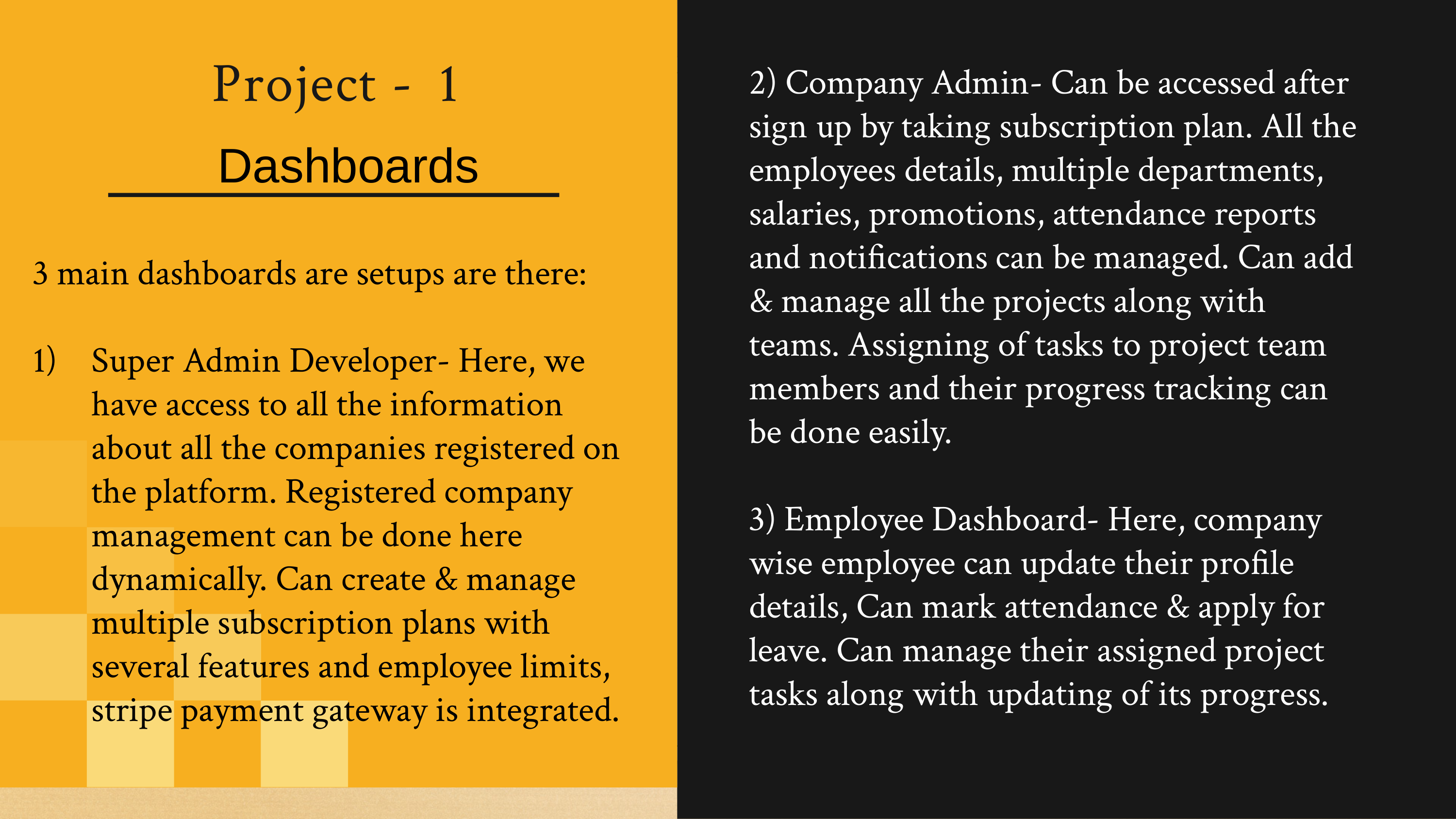

# Project - 1
2) Company Admin- Can be accessed after sign up by taking subscription plan. All the employees details, multiple departments, salaries, promotions, attendance reports and notifications can be managed. Can add & manage all the projects along with teams. Assigning of tasks to project team members and their progress tracking can be done easily.

3) Employee Dashboard- Here, company wise employee can update their profile details, Can mark attendance & apply for leave. Can manage their assigned project tasks along with updating of its progress.

Dashboards

3 main dashboards are setups are there:

Super Admin Developer- Here, we have access to all the information about all the companies registered on the platform. Registered company management can be done here dynamically. Can create & manage multiple subscription plans with several features and employee limits, stripe payment gateway is integrated.